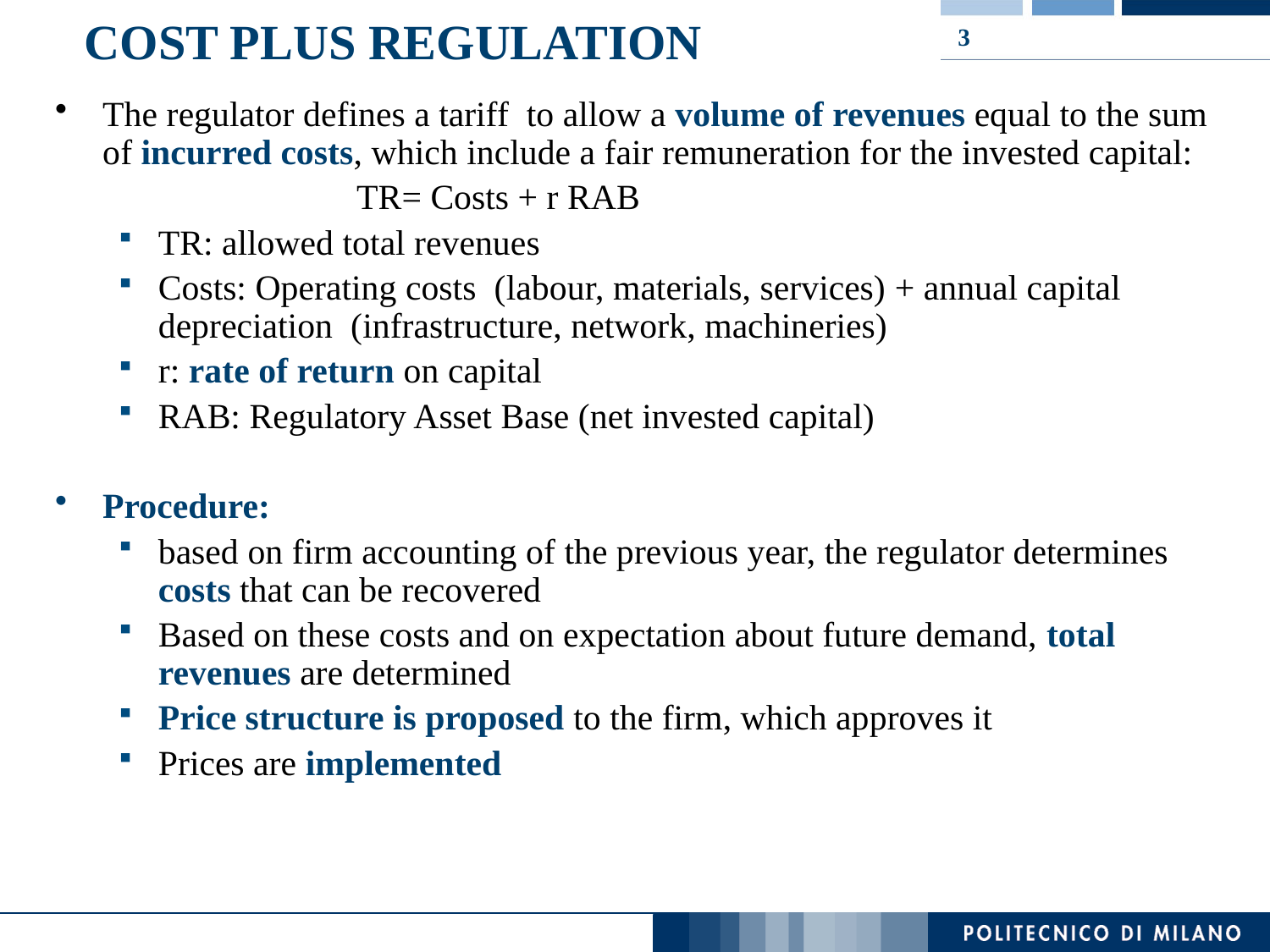

# Cost Plus Regulation
3
The regulator defines a tariff  to allow a volume of revenues equal to the sum of incurred costs, which include a fair remuneration for the invested capital:
			TR= Costs + r RAB
TR: allowed total revenues
Costs: Operating costs  (labour, materials, services) + annual capital depreciation  (infrastructure, network, machineries)
r: rate of return on capital
RAB: Regulatory Asset Base (net invested capital)

Procedure:
based on firm accounting of the previous year, the regulator determines costs that can be recovered
Based on these costs and on expectation about future demand, total revenues are determined
Price structure is proposed to the firm, which approves it
Prices are implemented